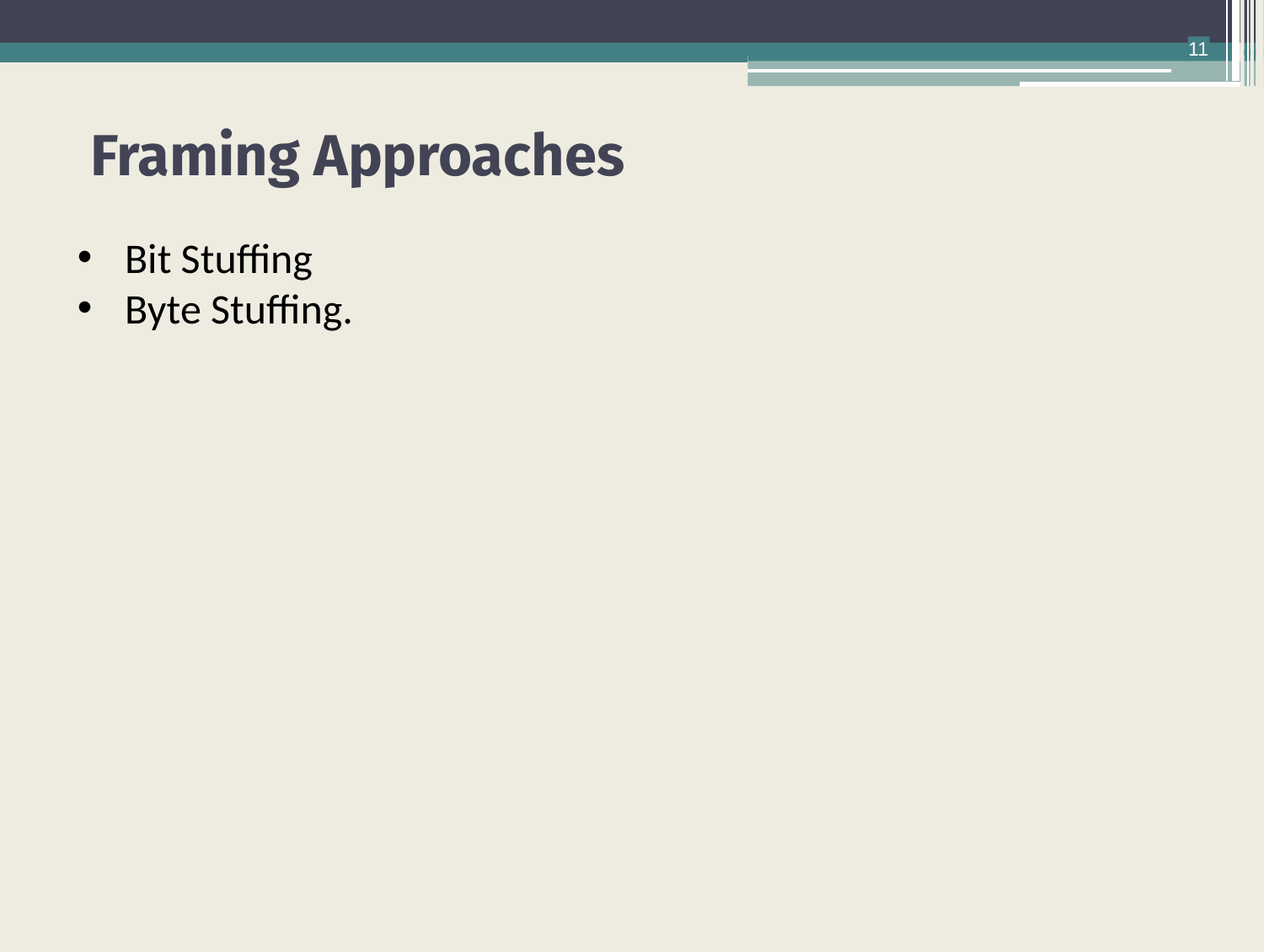

11
Framing Approaches
Bit Stuffing
Byte Stuffing.